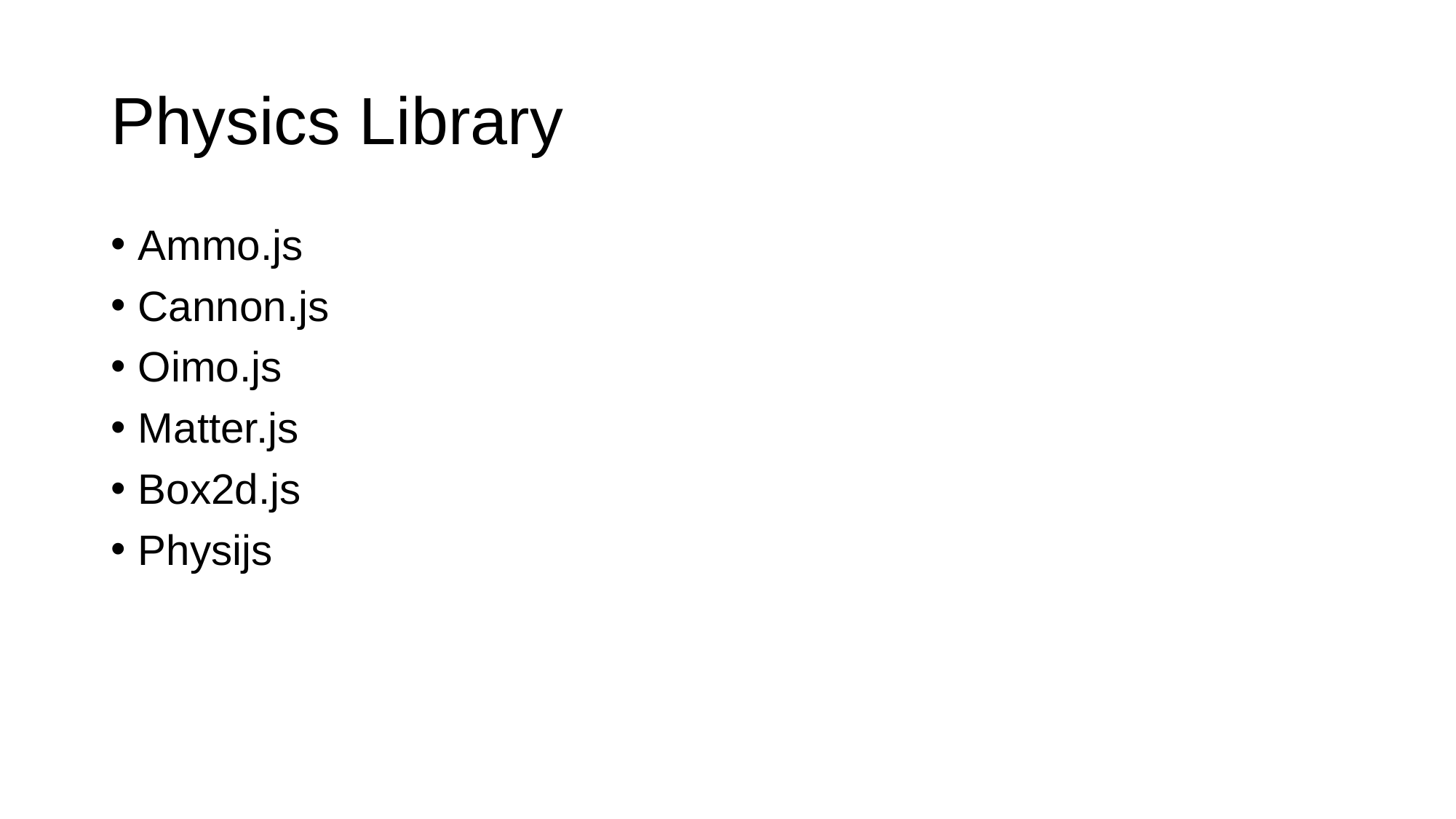

# Physics Library
Ammo.js
Cannon.js
Oimo.js
Matter.js
Box2d.js
Physijs